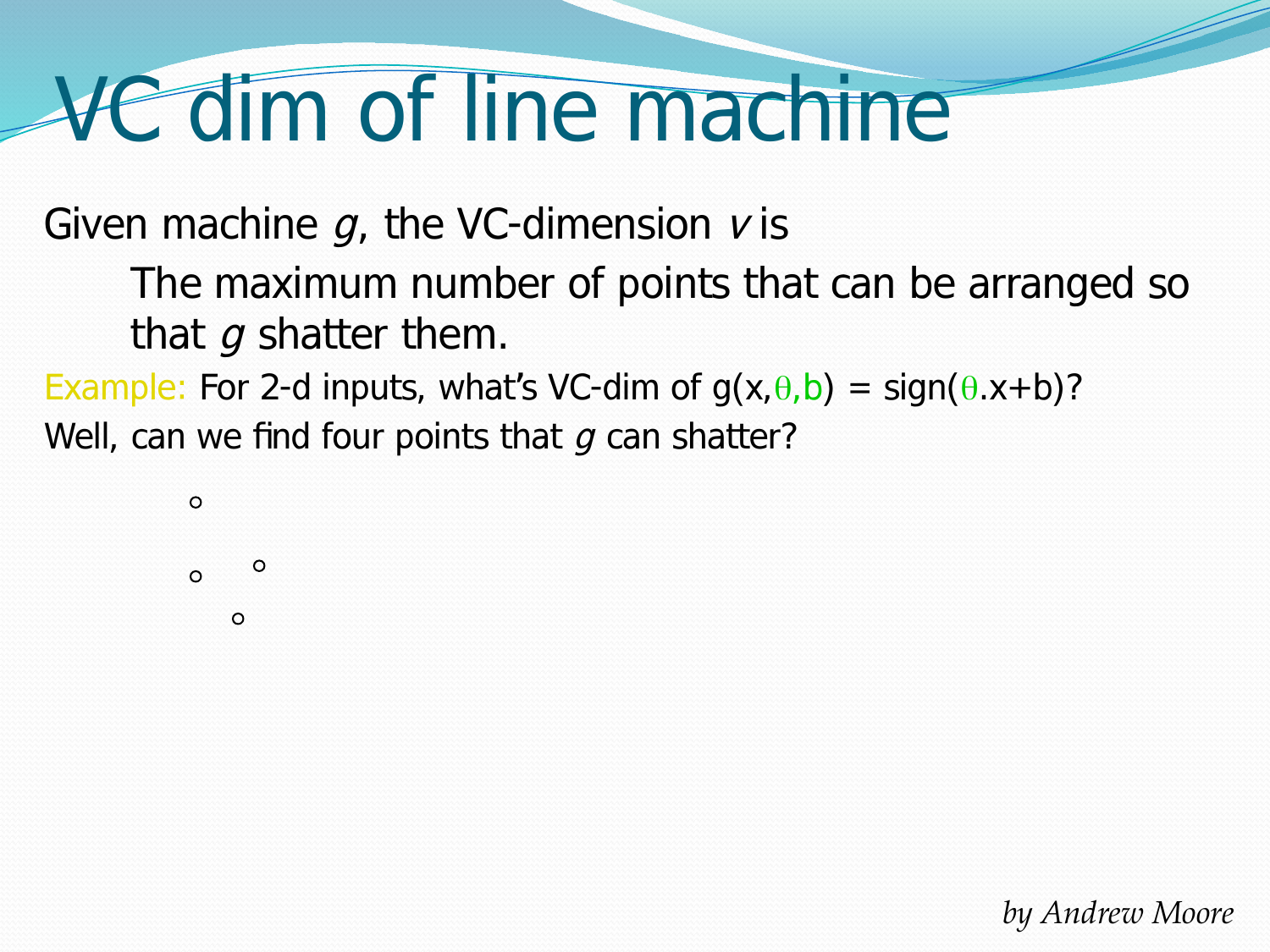

# VC dim of line machine
Given machine g, the VC-dimension v is
The maximum number of points that can be arranged so that g shatter them.
Example: For 2-d inputs, what’s VC-dim of g(x,θ,b) = sign(θ.x+b)?
Well, can we find four points that g can shatter?

by Andrew Moore